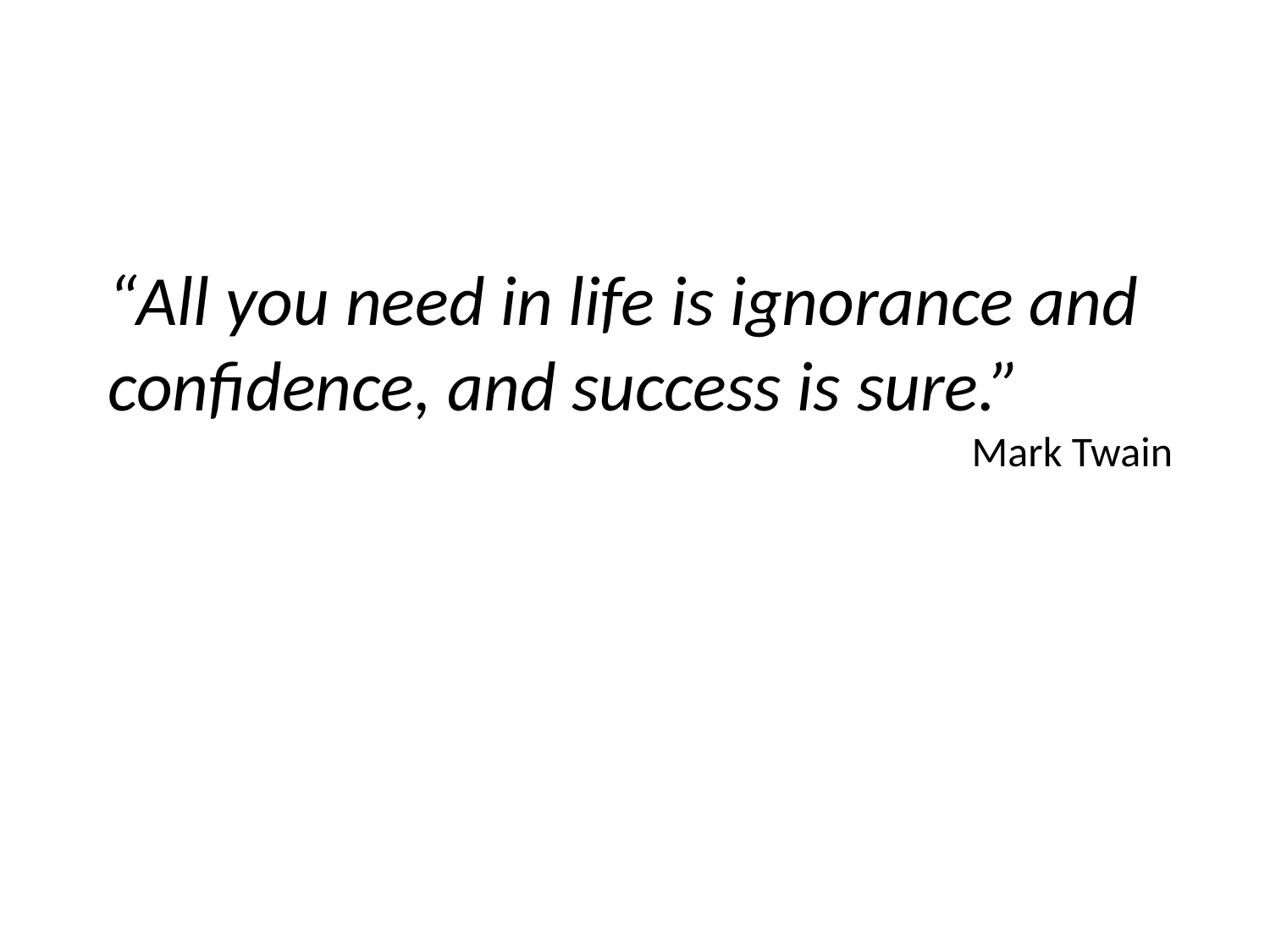

“All you need in life is ignorance and confidence, and success is sure.”
Mark Twain